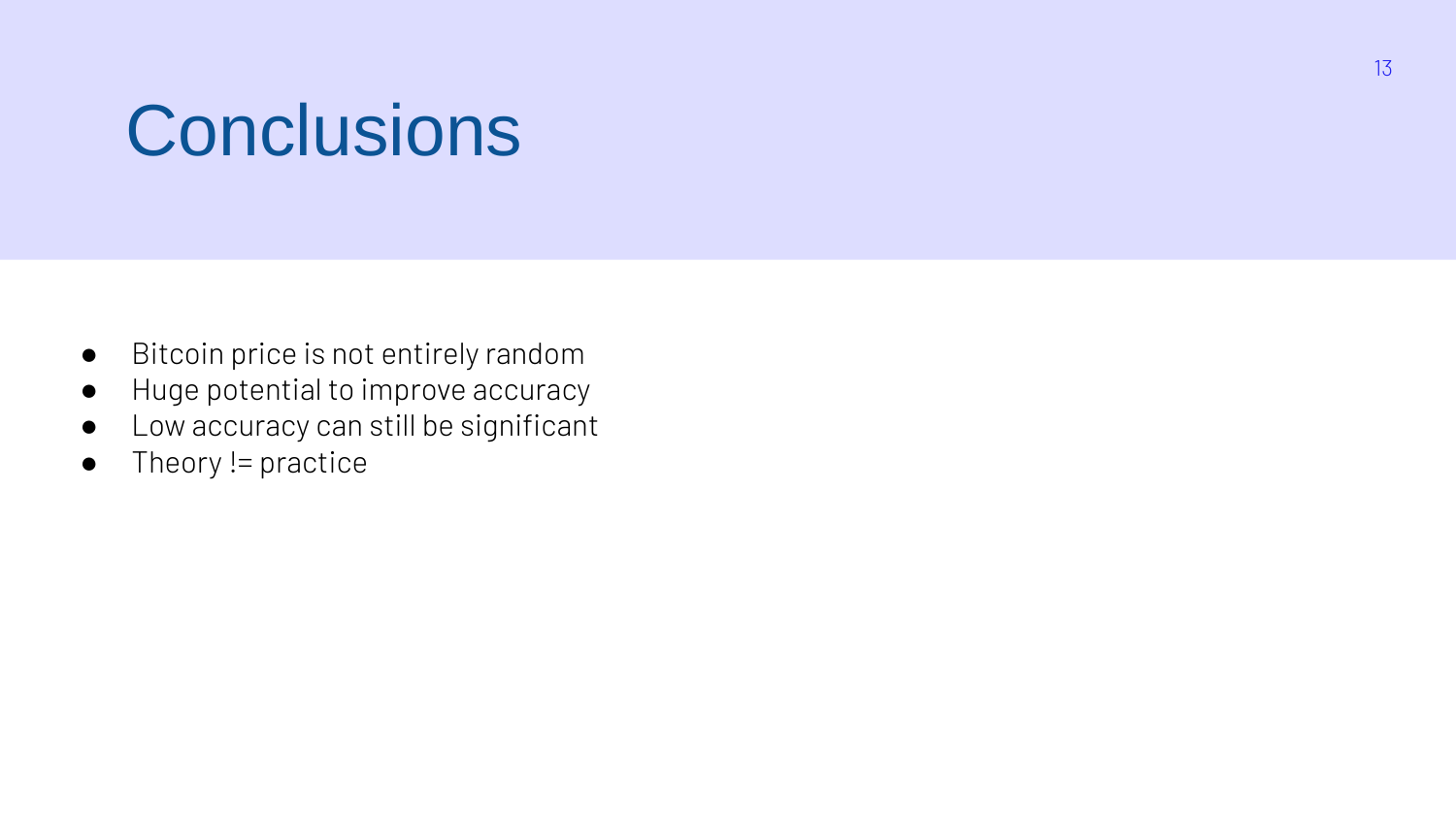

13
Conclusions
Bitcoin price is not entirely random
Huge potential to improve accuracy
Low accuracy can still be significant
Theory != practice